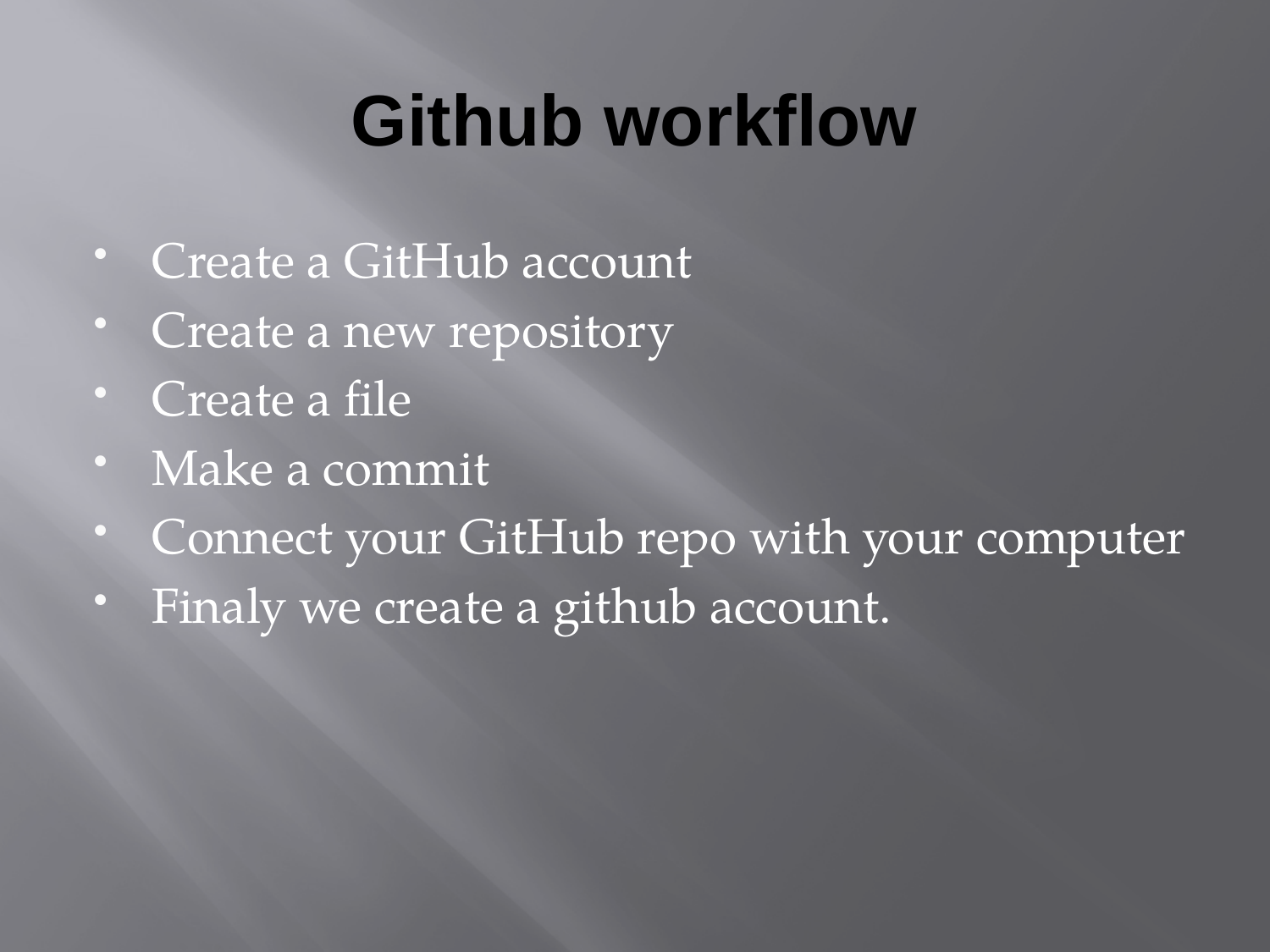

# Github workflow
Create a GitHub account
Create a new repository
Create a file
Make a commit
Connect your GitHub repo with your computer
Finaly we create a github account.